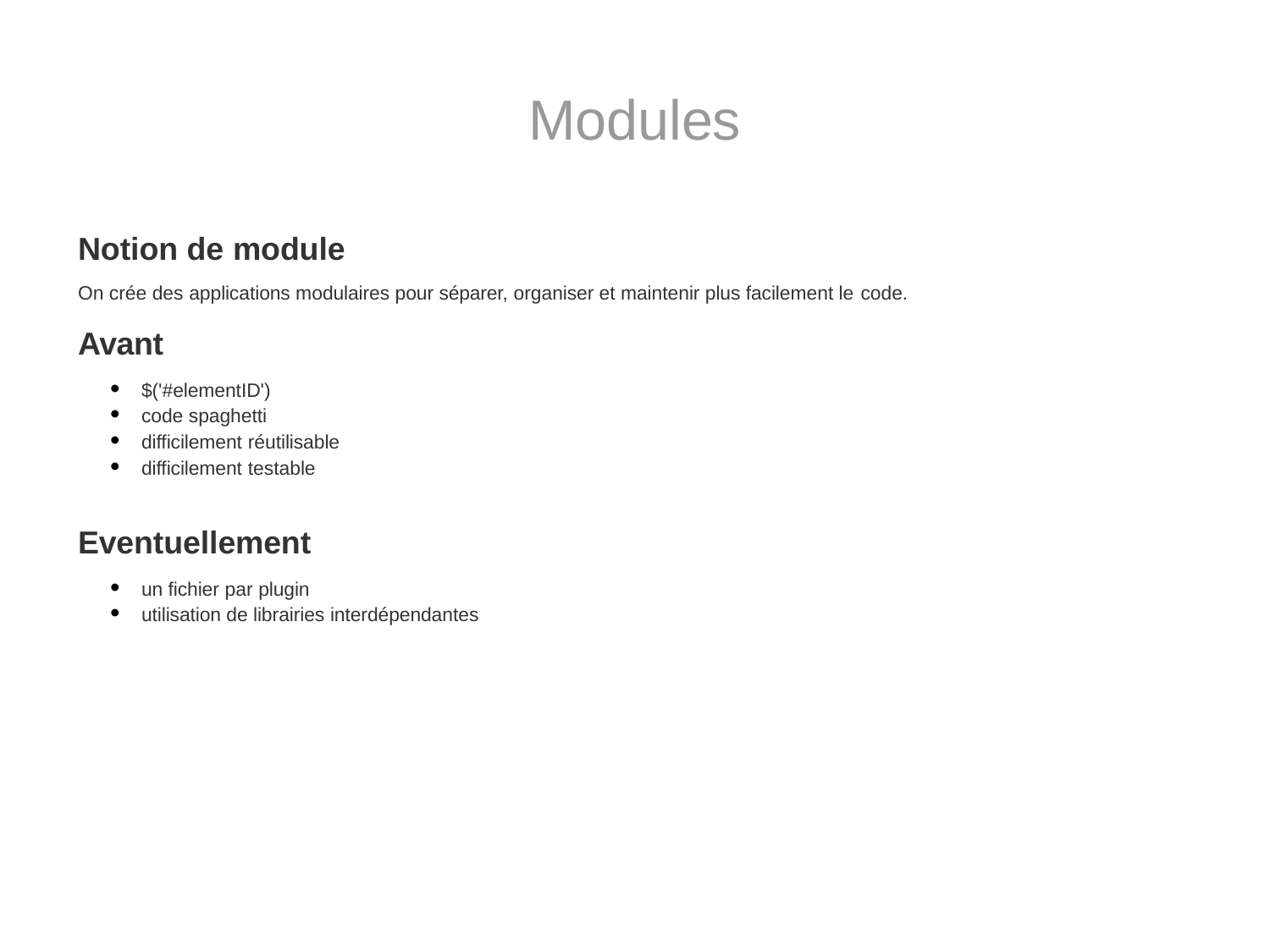

# Modules
Notion de module
On crée des applications modulaires pour séparer, organiser et maintenir plus facilement le code.

Avant
$('#elementID')
code spaghetti
difficilement réutilisable
difficilement testable

Eventuellement
un fichier par plugin
utilisation de librairies interdépendantes